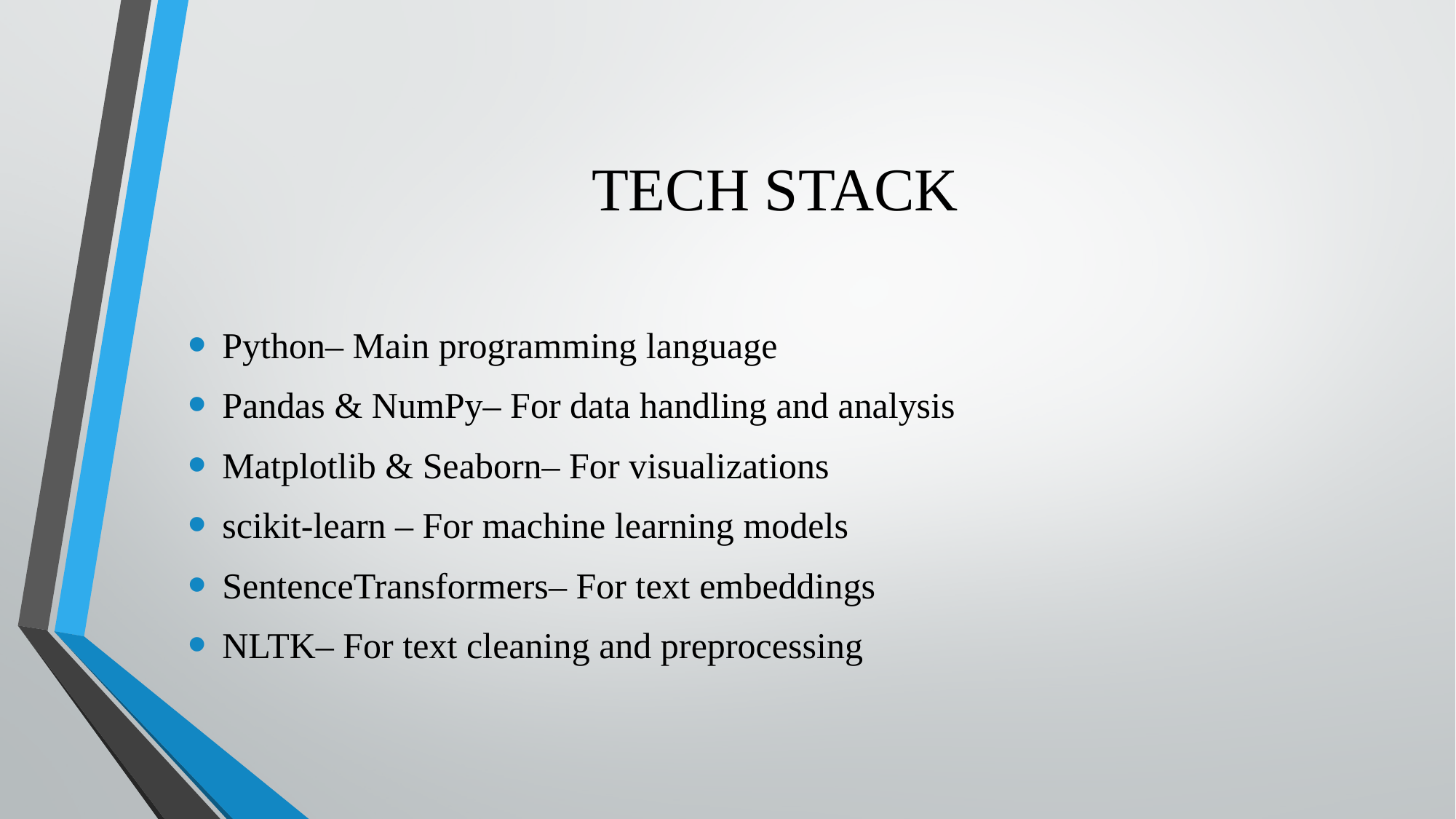

# TECH STACK
Python– Main programming language
Pandas & NumPy– For data handling and analysis
Matplotlib & Seaborn– For visualizations
scikit-learn – For machine learning models
SentenceTransformers– For text embeddings
NLTK– For text cleaning and preprocessing